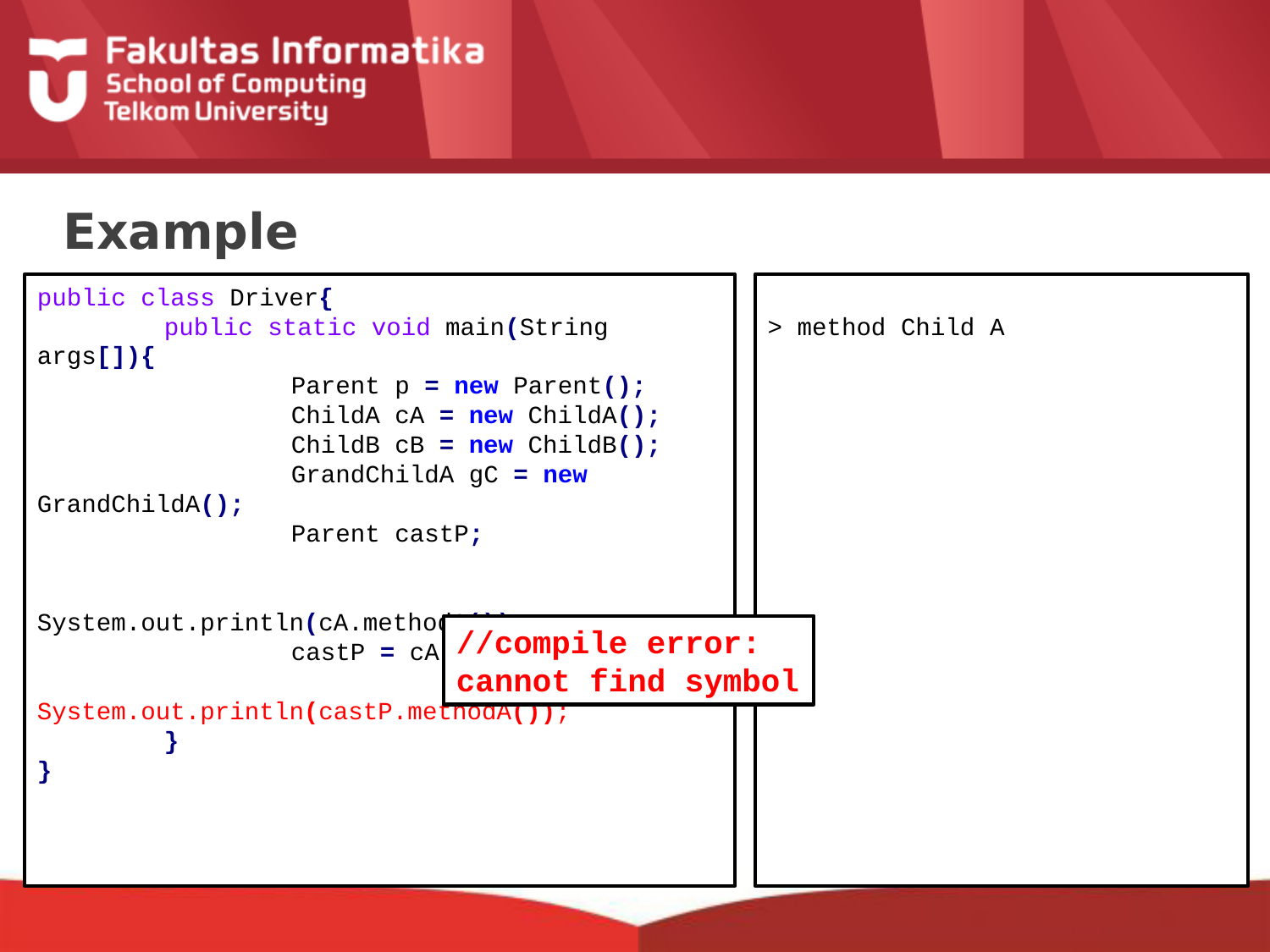

# Example
public class Driver{
	public static void main(String args[]){
		Parent p = new Parent();
		ChildA cA = new ChildA();
		ChildB cB = new ChildB();
		GrandChildA gC = new GrandChildA();
		Parent castP;

		System.out.println(cA.methodA());
		castP = cA;
		System.out.println(castP.methodA());
	}
}

> method Child A
//compile error:
cannot find symbol